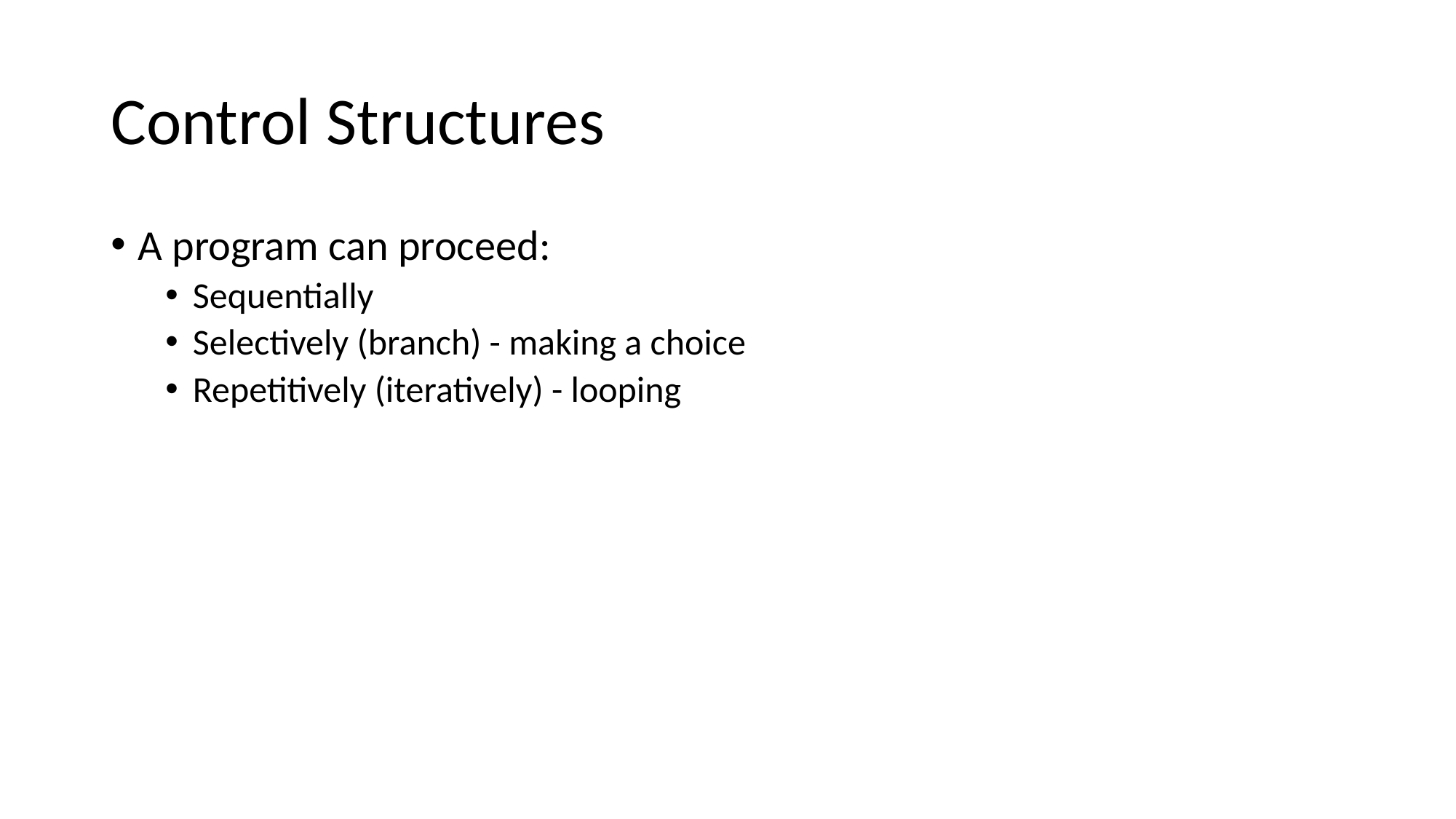

# Control Structures
A program can proceed:
Sequentially
Selectively (branch) - making a choice
Repetitively (iteratively) - looping